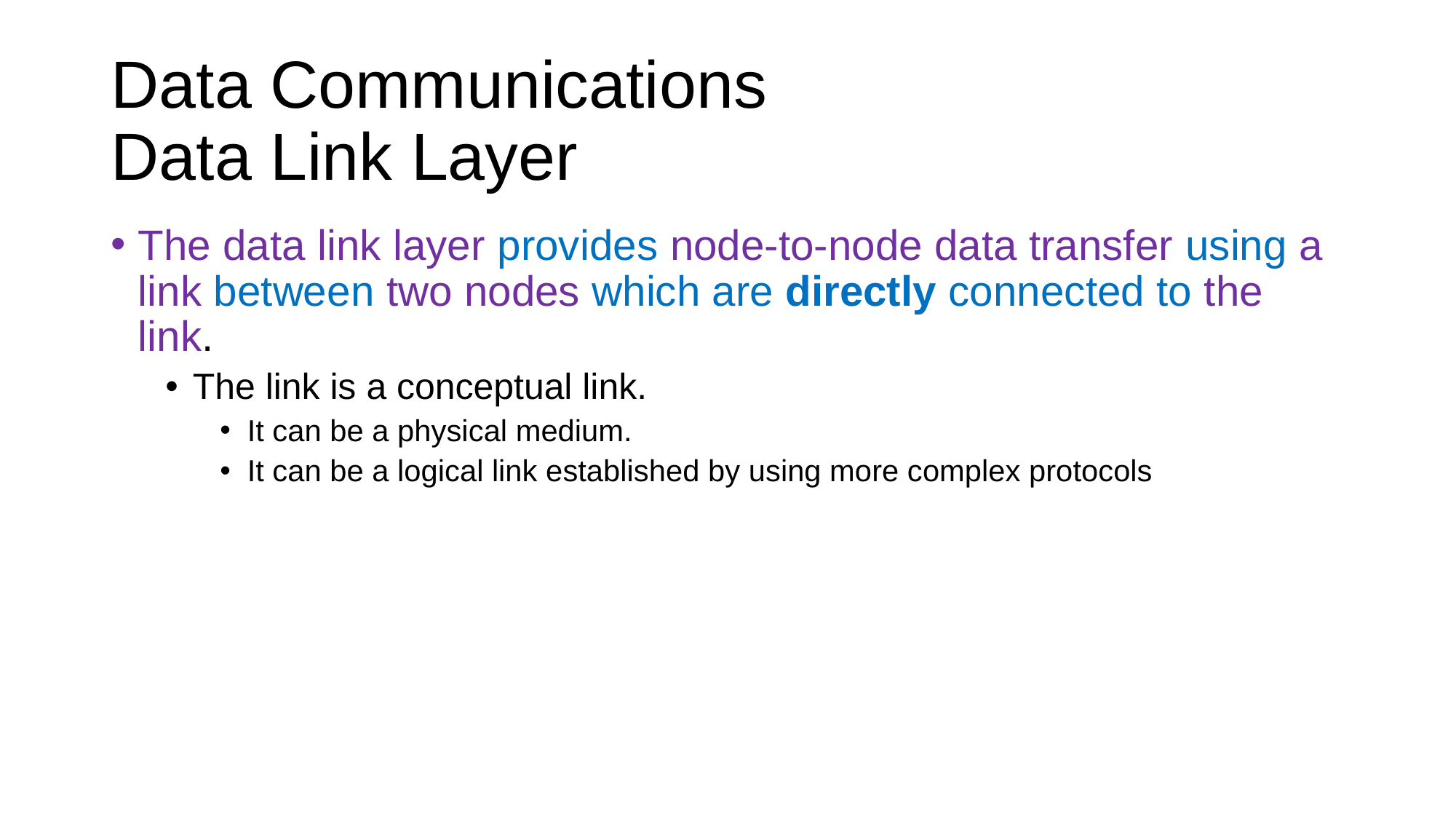

# Data Communications Data Link Layer
The data link layer provides node-to-node data transfer using a link between two nodes which are directly connected to the link.
The link is a conceptual link.
It can be a physical medium.
It can be a logical link established by using more complex protocols